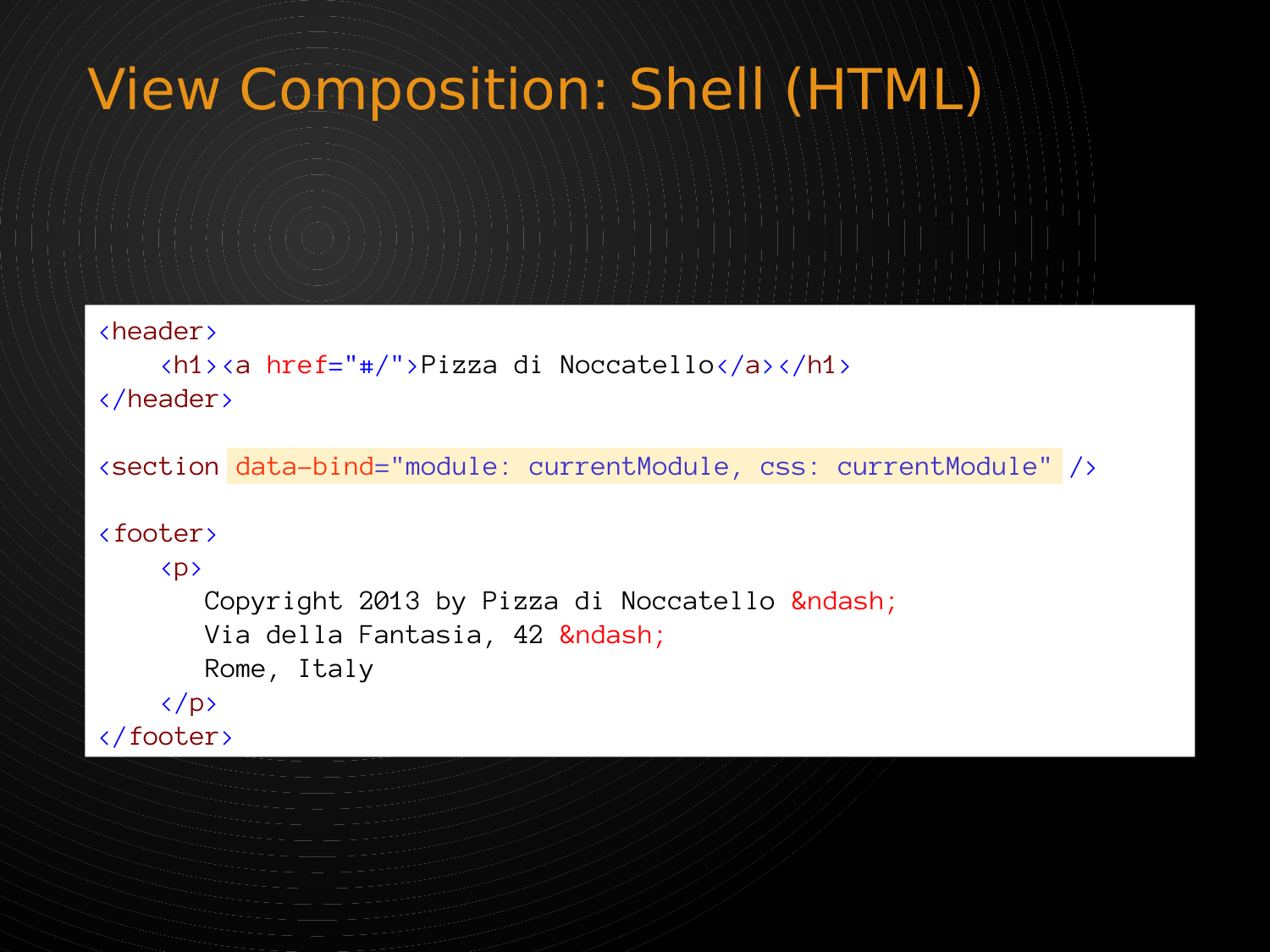

# View Composition: Shell (HTML)
<header>
    <h1><a href="#/">Pizza di Noccatello</a></h1>
</header>

<section data-bind="module: currentModule, css: currentModule" />

<footer>
    <p>
       Copyright 2013 by Pizza di Noccatello &ndash;
       Via della Fantasia, 42 &ndash;
       Rome, Italy
    </p>
</footer>